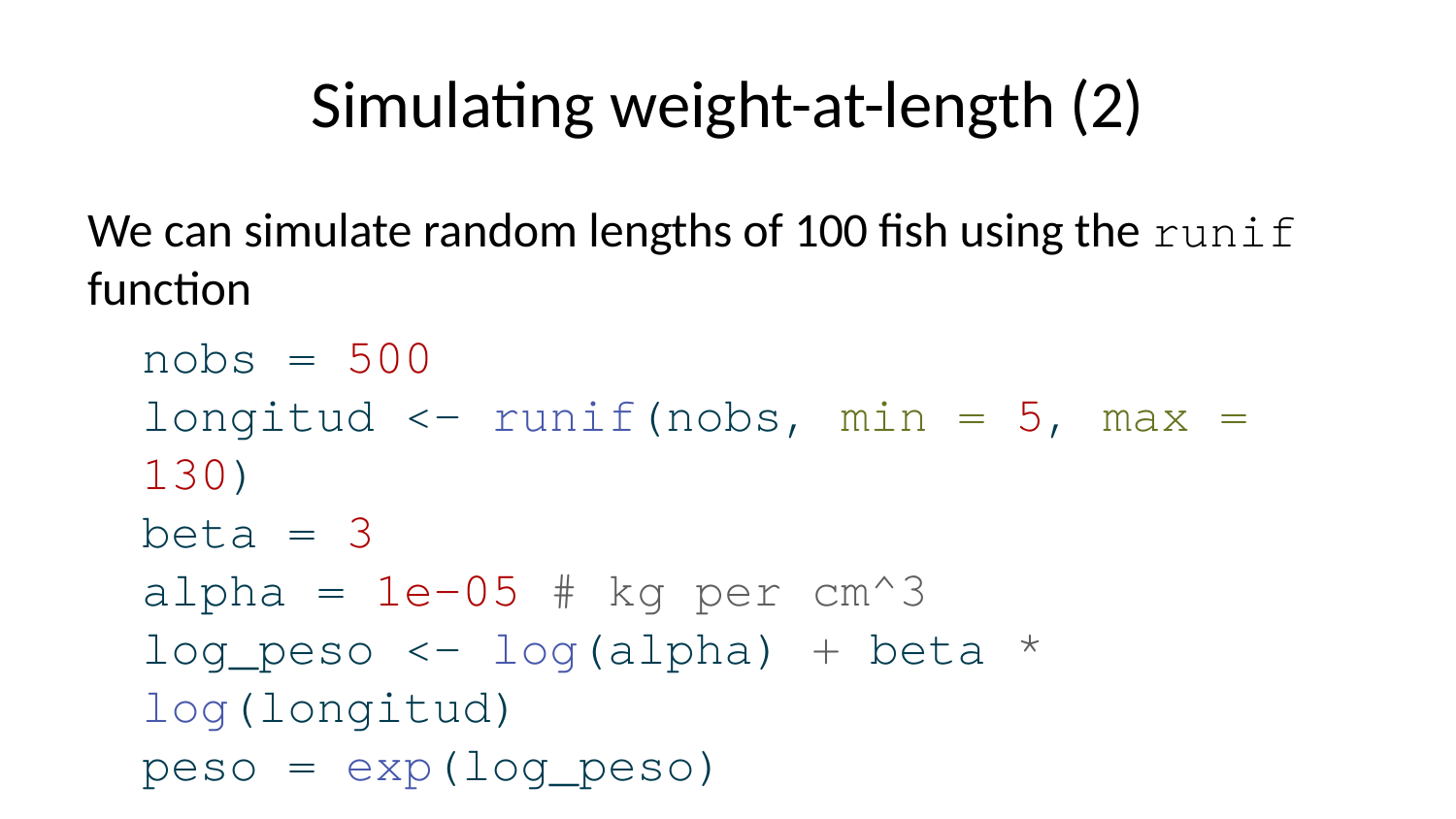

# Simulating weight-at-length (2)
We can simulate random lengths of 100 fish using the runif function
nobs = 500
longitud <- runif(nobs, min = 5, max = 130)
beta = 3
alpha = 1e-05 # kg per cm^3
log_peso <- log(alpha) + beta * log(longitud)
peso = exp(log_peso)